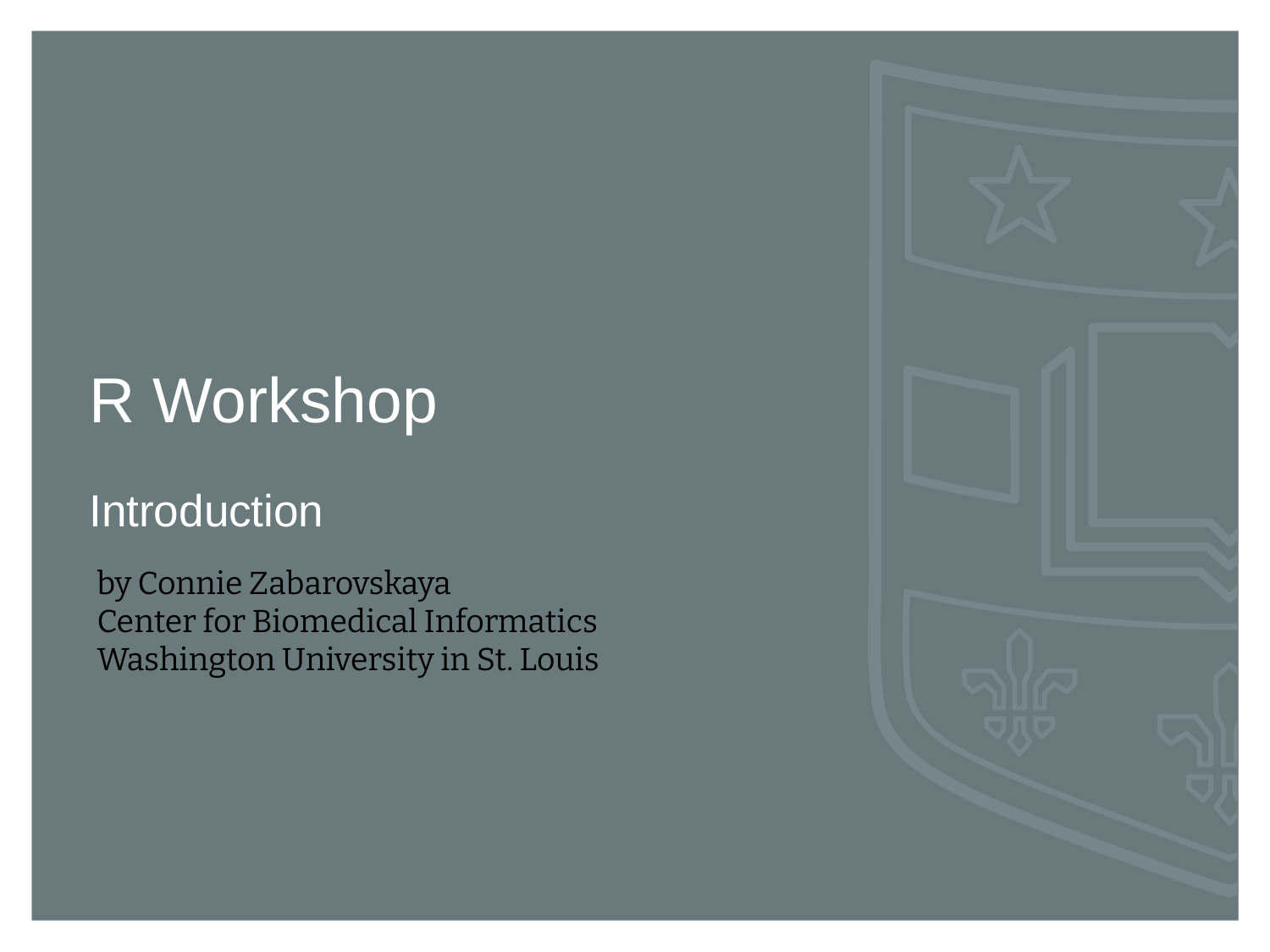

# R Workshop
Introduction
by Connie Zabarovskaya
Center for Biomedical Informatics
Washington University in St. Louis